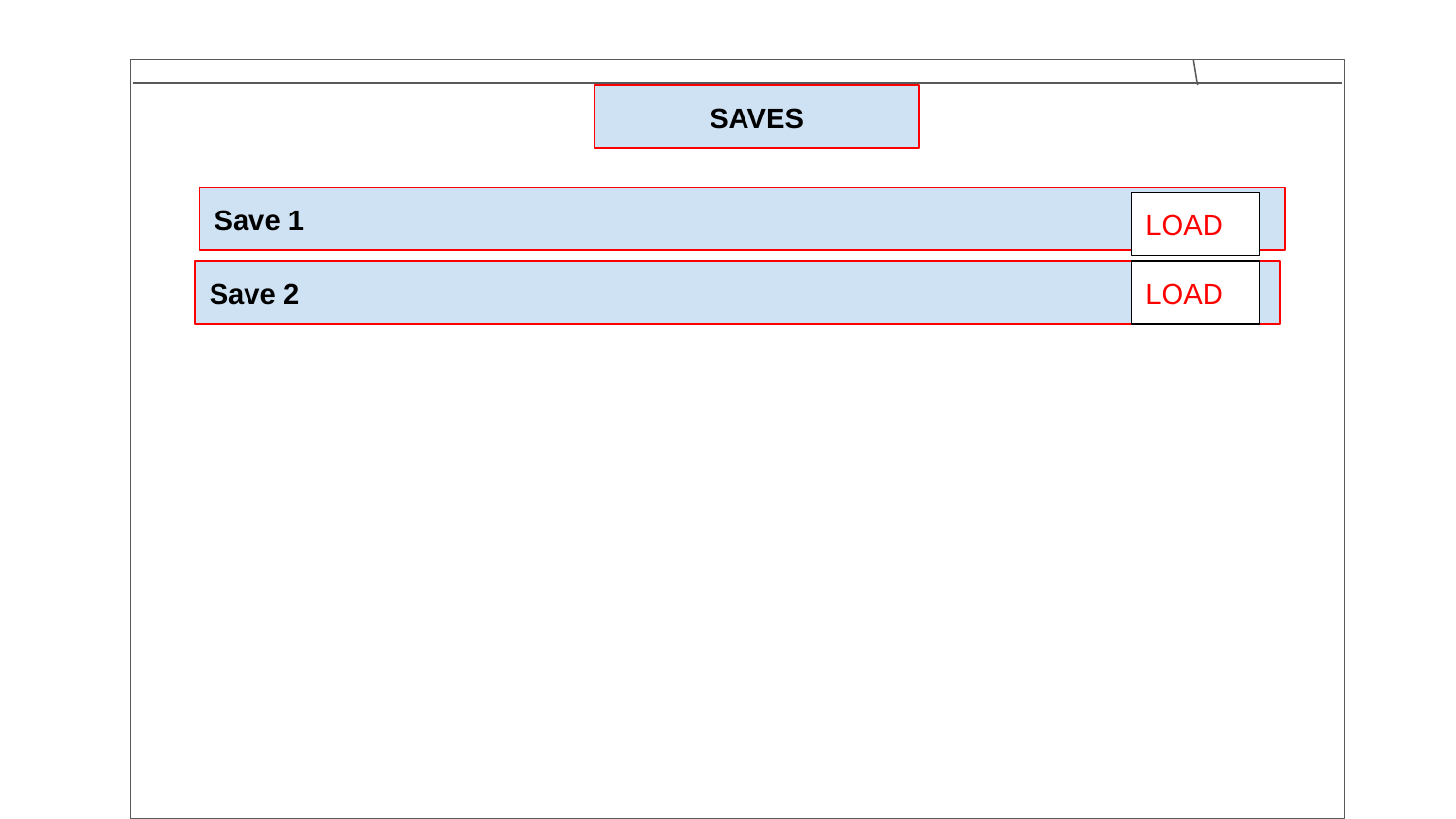

SAVES

Save 1
LOAD
Save 2
LOAD